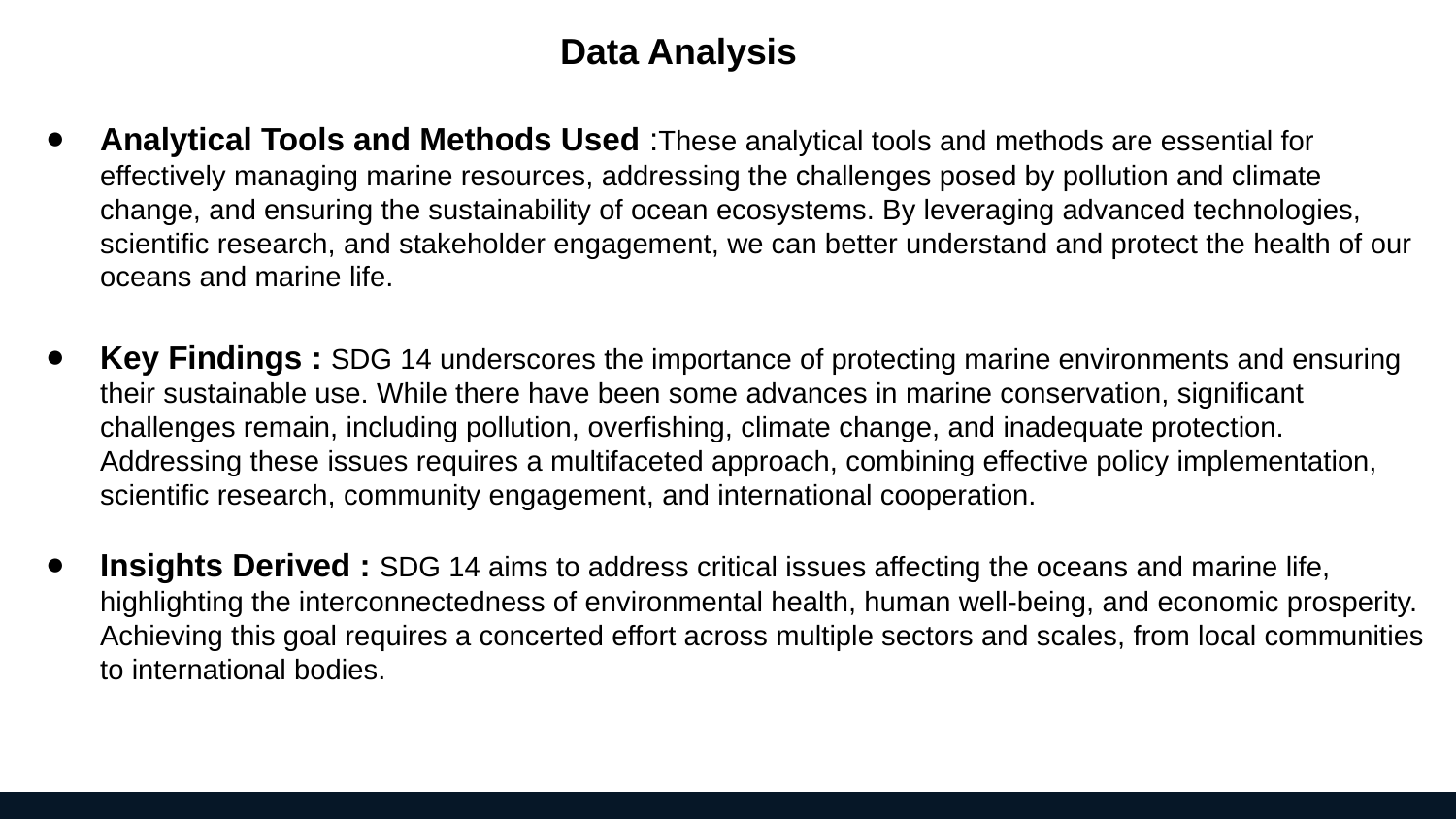

Data Analysis
Analytical Tools and Methods Used :These analytical tools and methods are essential for effectively managing marine resources, addressing the challenges posed by pollution and climate change, and ensuring the sustainability of ocean ecosystems. By leveraging advanced technologies, scientific research, and stakeholder engagement, we can better understand and protect the health of our oceans and marine life.

Key Findings : SDG 14 underscores the importance of protecting marine environments and ensuring their sustainable use. While there have been some advances in marine conservation, significant challenges remain, including pollution, overfishing, climate change, and inadequate protection. Addressing these issues requires a multifaceted approach, combining effective policy implementation, scientific research, community engagement, and international cooperation.

Insights Derived : SDG 14 aims to address critical issues affecting the oceans and marine life, highlighting the interconnectedness of environmental health, human well-being, and economic prosperity. Achieving this goal requires a concerted effort across multiple sectors and scales, from local communities to international bodies.